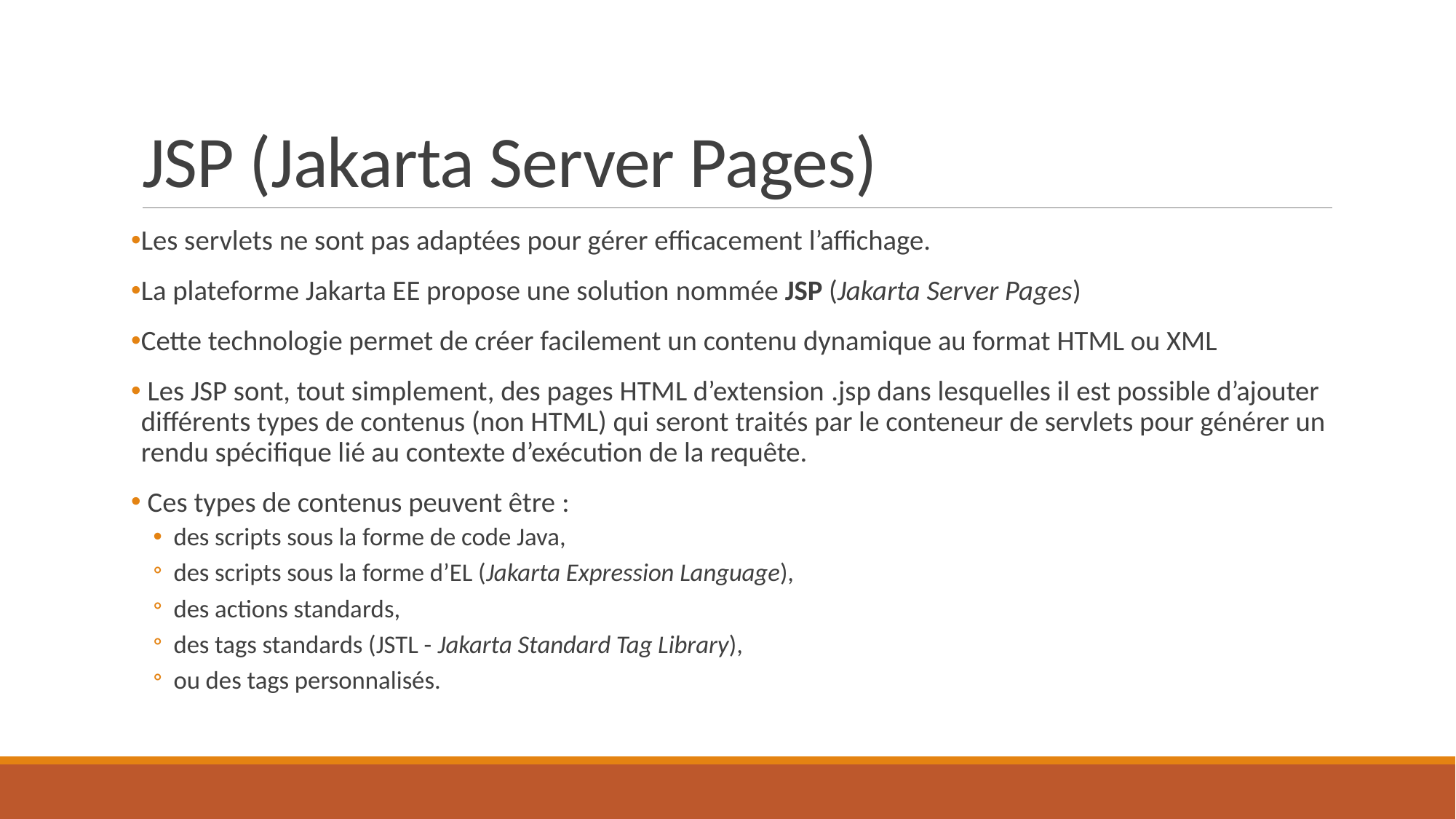

# JSP (Jakarta Server Pages)
Les servlets ne sont pas adaptées pour gérer efficacement l’affichage.
La plateforme Jakarta EE propose une solution nommée JSP (Jakarta Server Pages)
Cette technologie permet de créer facilement un contenu dynamique au format HTML ou XML
 Les JSP sont, tout simplement, des pages HTML d’extension .jsp dans lesquelles il est possible d’ajouter différents types de contenus (non HTML) qui seront traités par le conteneur de servlets pour générer un rendu spécifique lié au contexte d’exécution de la requête.
 Ces types de contenus peuvent être :
des scripts sous la forme de code Java,
des scripts sous la forme d’EL (Jakarta Expression Language),
des actions standards,
des tags standards (JSTL - Jakarta Standard Tag Library),
ou des tags personnalisés.